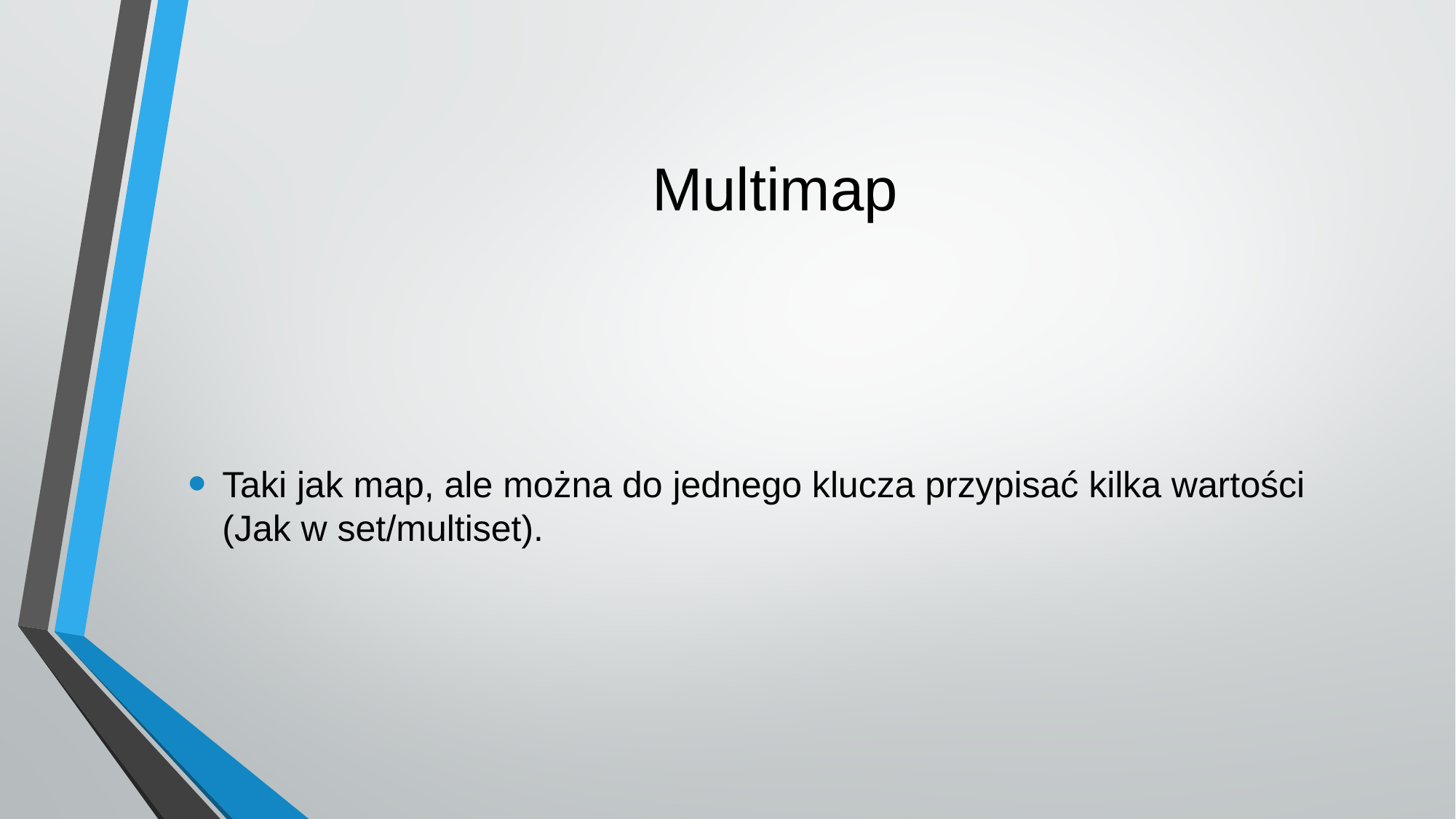

# Multimap
Taki jak map, ale można do jednego klucza przypisać kilka wartości
(Jak w set/multiset).